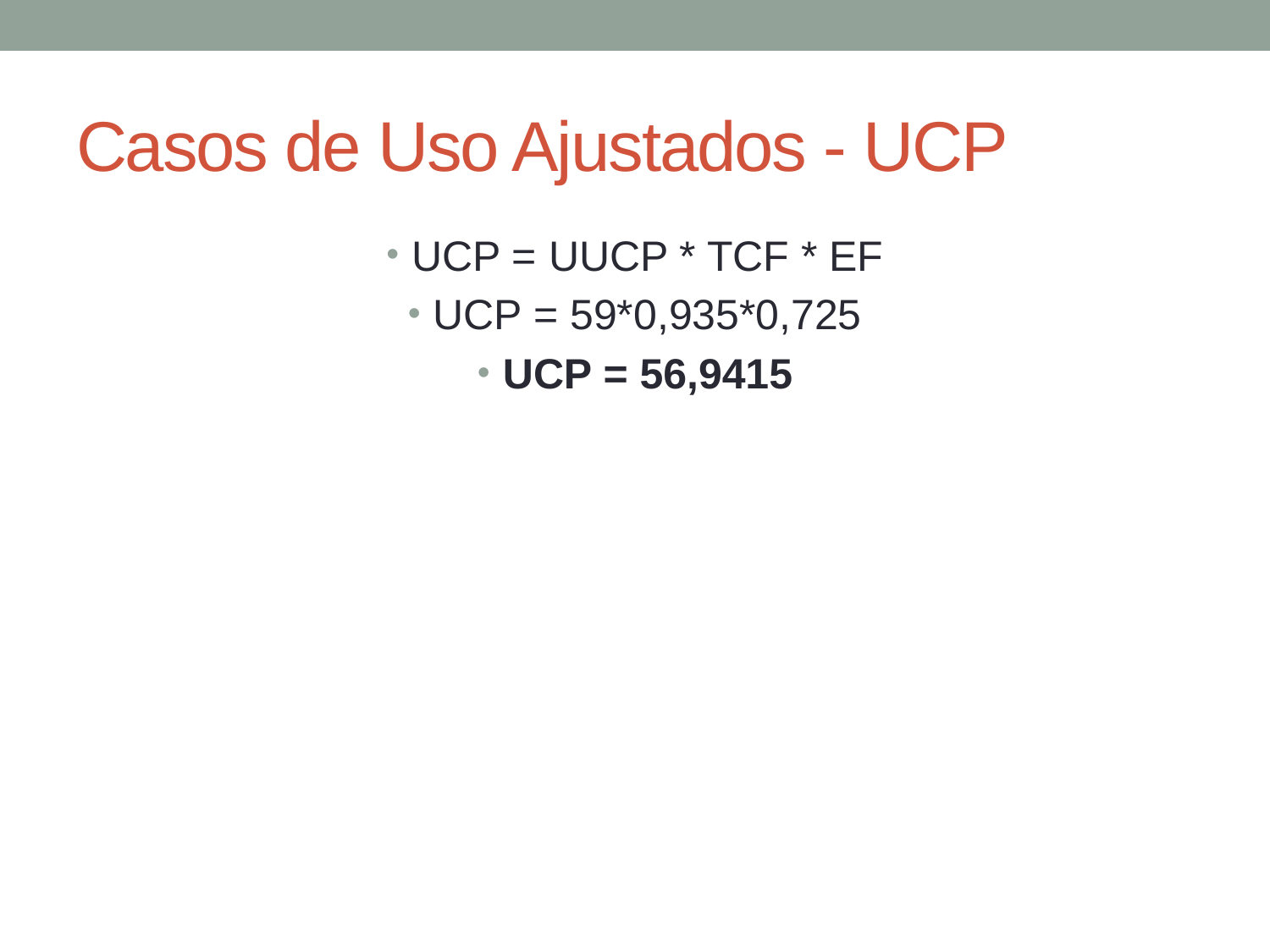

# Casos de Uso Ajustados - UCP
UCP = UUCP * TCF * EF
UCP = 59*0,935*0,725
UCP = 56,9415